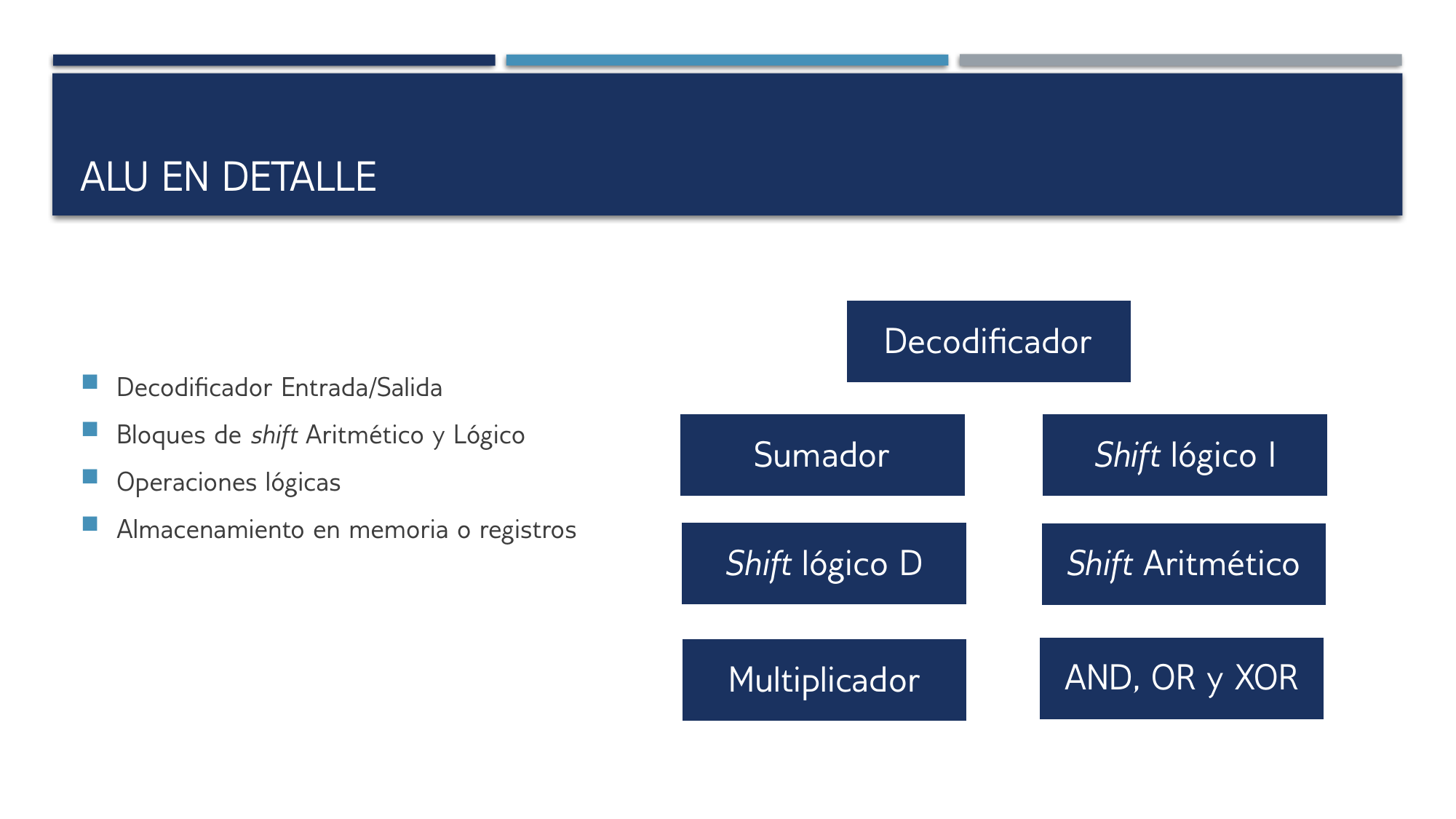

# ALU EN DETALLE
Shift lógico I
Decodificador
Shift lógico D
Shift Aritmético
Sumador
AND, OR y XOR
Multiplicador
Decodificador Entrada/Salida
Bloques de shift Aritmético y Lógico
Operaciones lógicas
Almacenamiento en memoria o registros